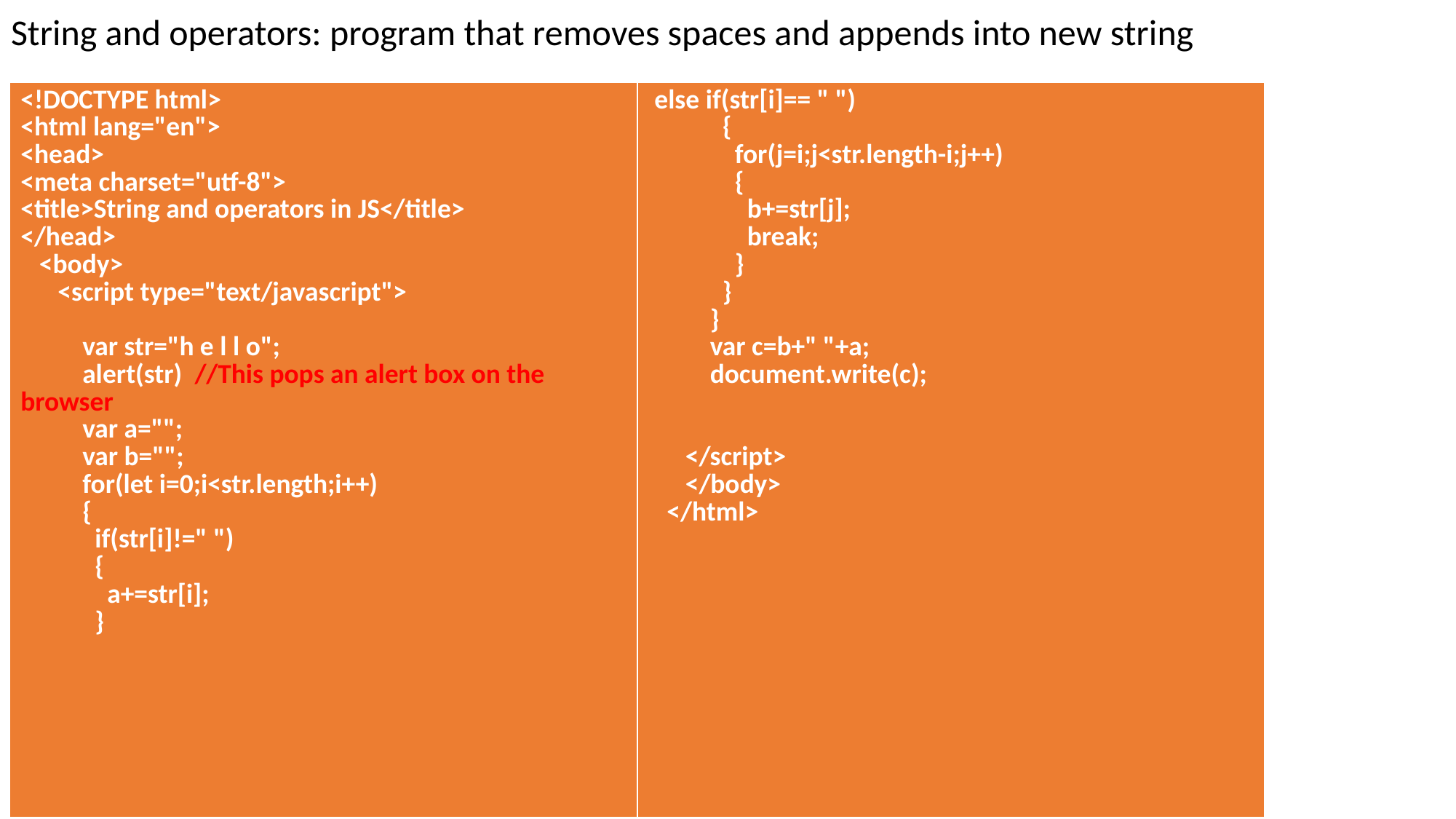

# String and operators: program that removes spaces and appends into new string
| <!DOCTYPE html> <html lang="en"> <head> <meta charset="utf-8"> <title>String and operators in JS</title> </head> <body> <script type="text/javascript"> var str="h e l l o"; alert(str) //This pops an alert box on the browser var a=""; var b=""; for(let i=0;i<str.length;i++) { if(str[i]!=" ") { a+=str[i]; } | else if(str[i]== " ") { for(j=i;j<str.length-i;j++) { b+=str[j]; break; } } } var c=b+" "+a; document.write(c); </script> </body> </html> |
| --- | --- |